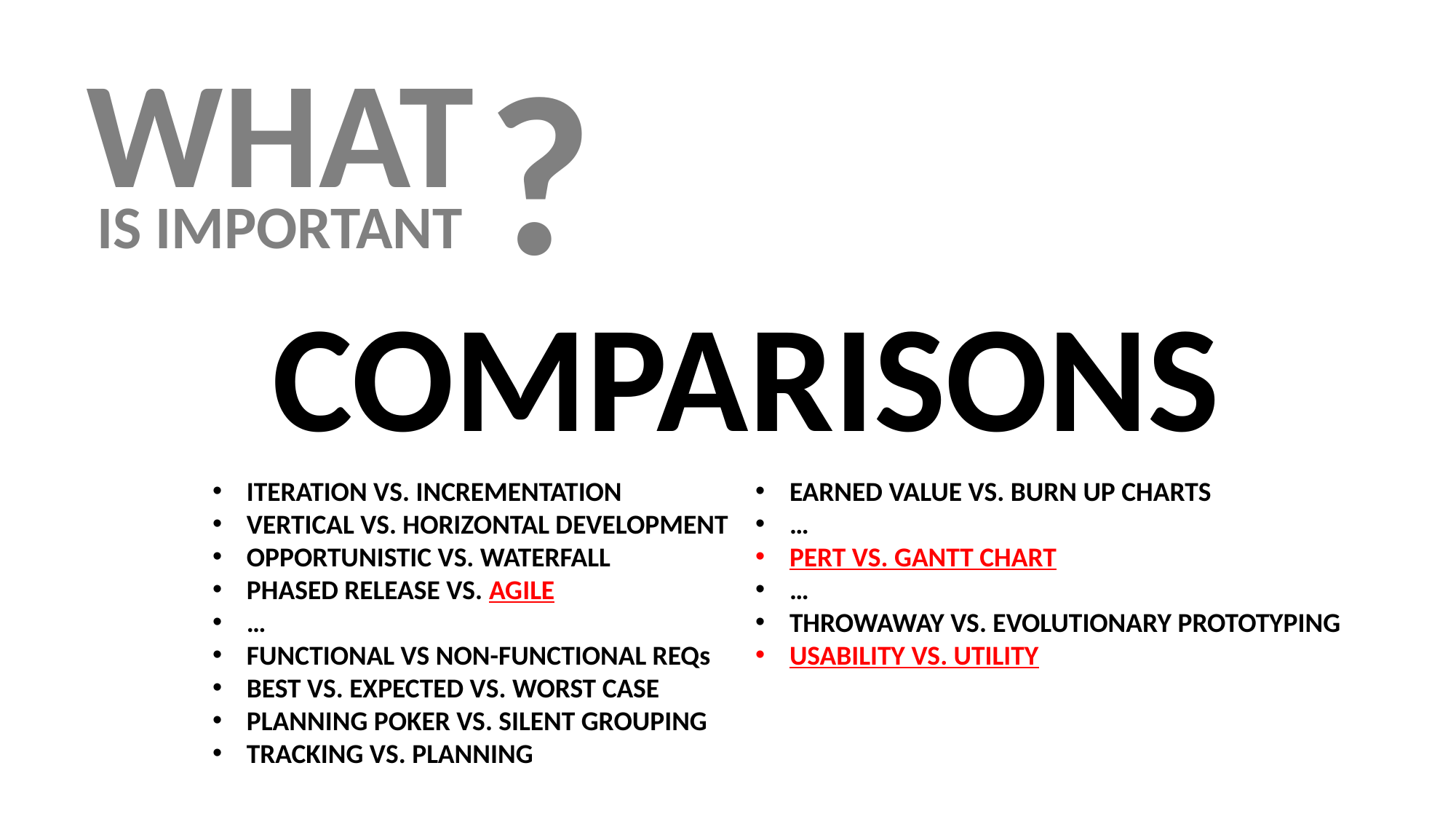

?
WHAT
IS IMPORTANT
COMPARISONS
EARNED VALUE VS. BURN UP CHARTS
…
PERT VS. GANTT CHART
…
THROWAWAY VS. EVOLUTIONARY PROTOTYPING
USABILITY VS. UTILITY

ITERATION VS. INCREMENTATION
VERTICAL VS. HORIZONTAL DEVELOPMENT
OPPORTUNISTIC VS. WATERFALL
PHASED RELEASE VS. AGILE
…
FUNCTIONAL VS NON-FUNCTIONAL REQs
BEST VS. EXPECTED VS. WORST CASE
PLANNING POKER VS. SILENT GROUPING
TRACKING VS. PLANNING